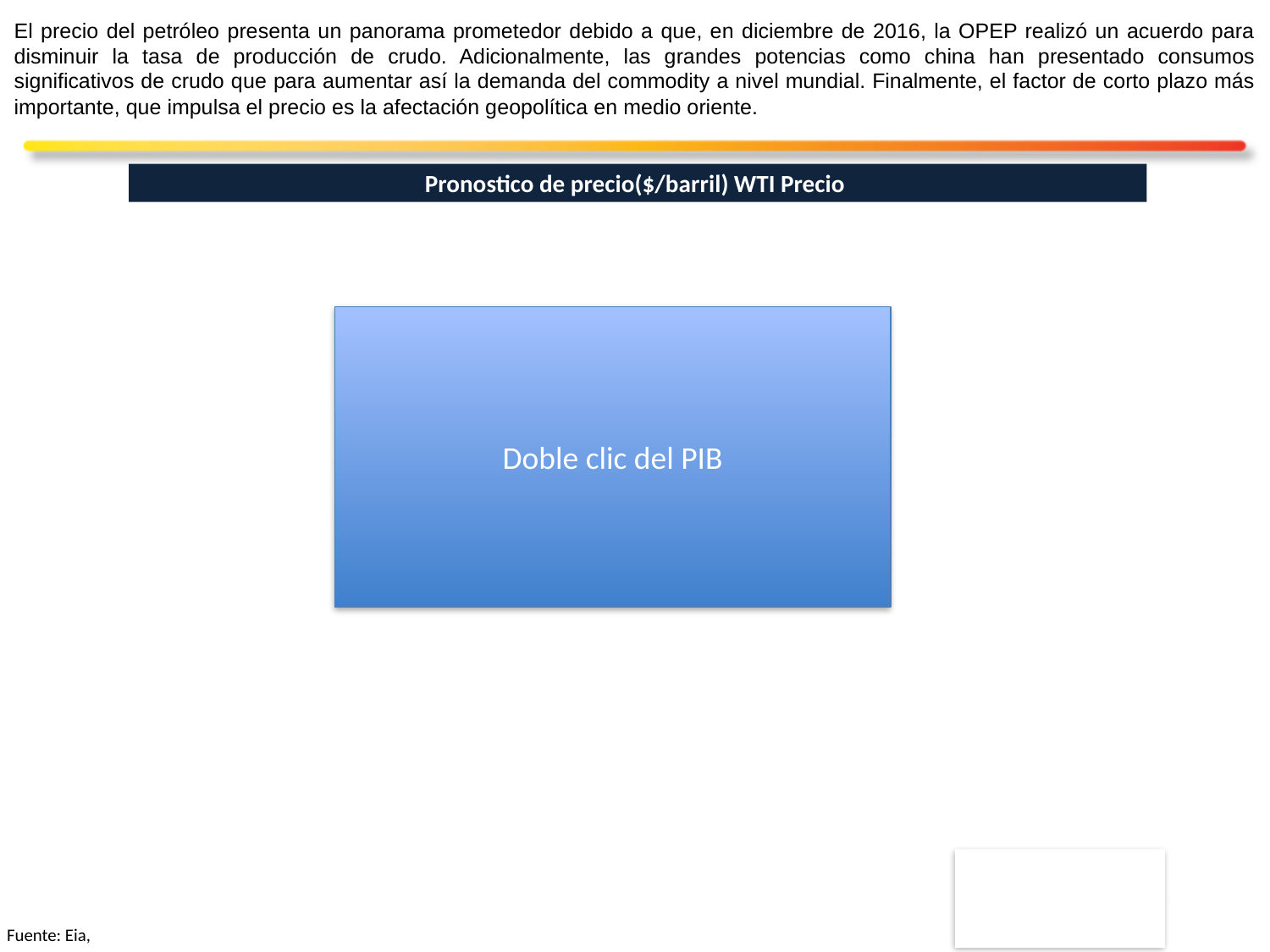

# El precio del petróleo presenta un panorama prometedor debido a que, en diciembre de 2016, la OPEP realizó un acuerdo para disminuir la tasa de producción de crudo. Adicionalmente, las grandes potencias como china han presentado consumos significativos de crudo que para aumentar así la demanda del commodity a nivel mundial. Finalmente, el factor de corto plazo más importante, que impulsa el precio es la afectación geopolítica en medio oriente.
Pronostico de precio($/barril) WTI Precio
Doble clic del PIB

Fuente: Eia,